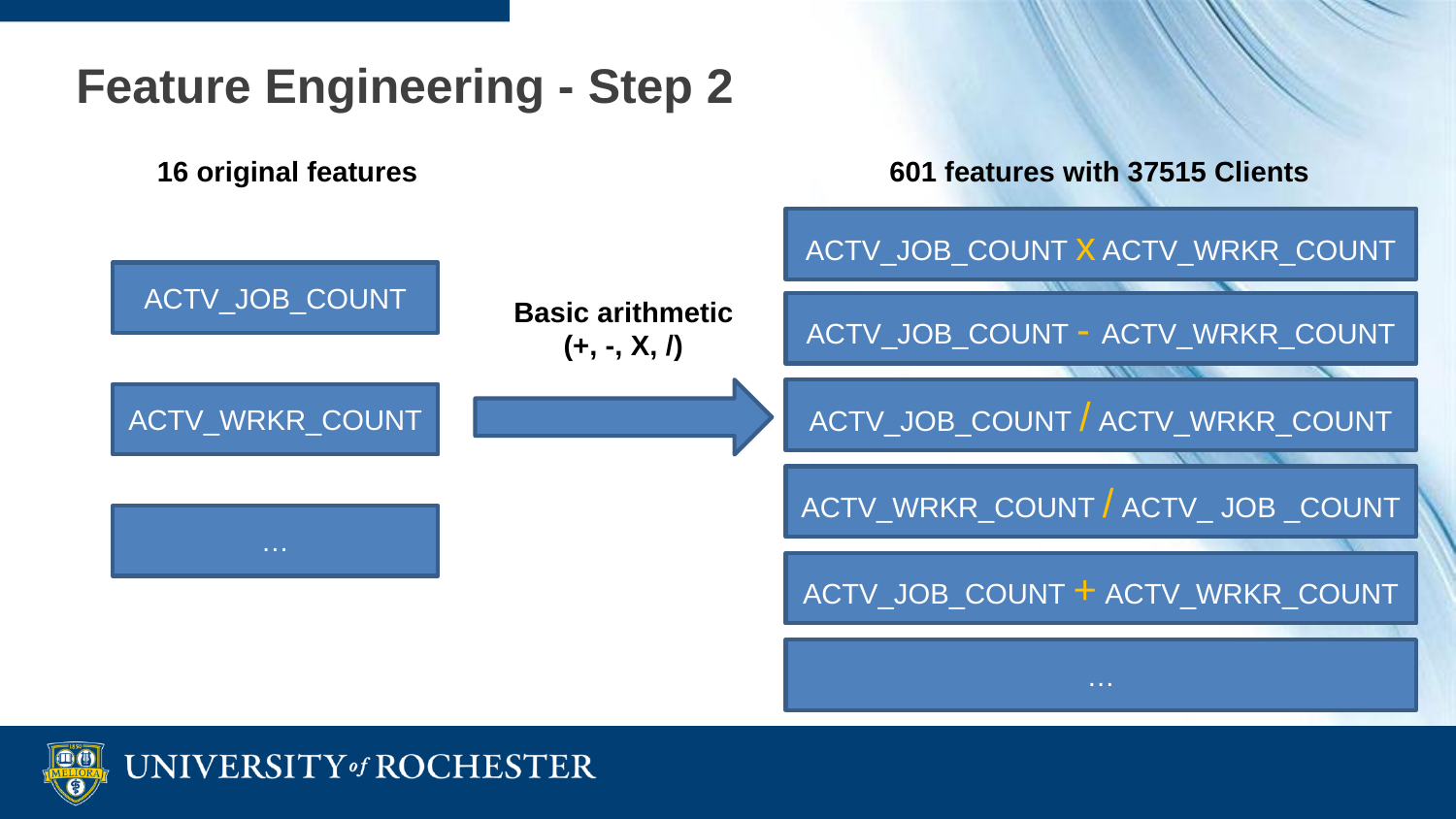

# Feature Engineering - Step 2
16 original features
601 features with 37515 Clients
ACTV_JOB_COUNT x ACTV_WRKR_COUNT
ACTV_JOB_COUNT
Basic arithmetic
(+, -, X, /)
ACTV_JOB_COUNT - ACTV_WRKR_COUNT

ACTV_JOB_COUNT / ACTV_WRKR_COUNT
ACTV_WRKR_COUNT
ACTV_WRKR_COUNT / ACTV_ JOB _COUNT
…
ACTV_JOB_COUNT + ACTV_WRKR_COUNT
…